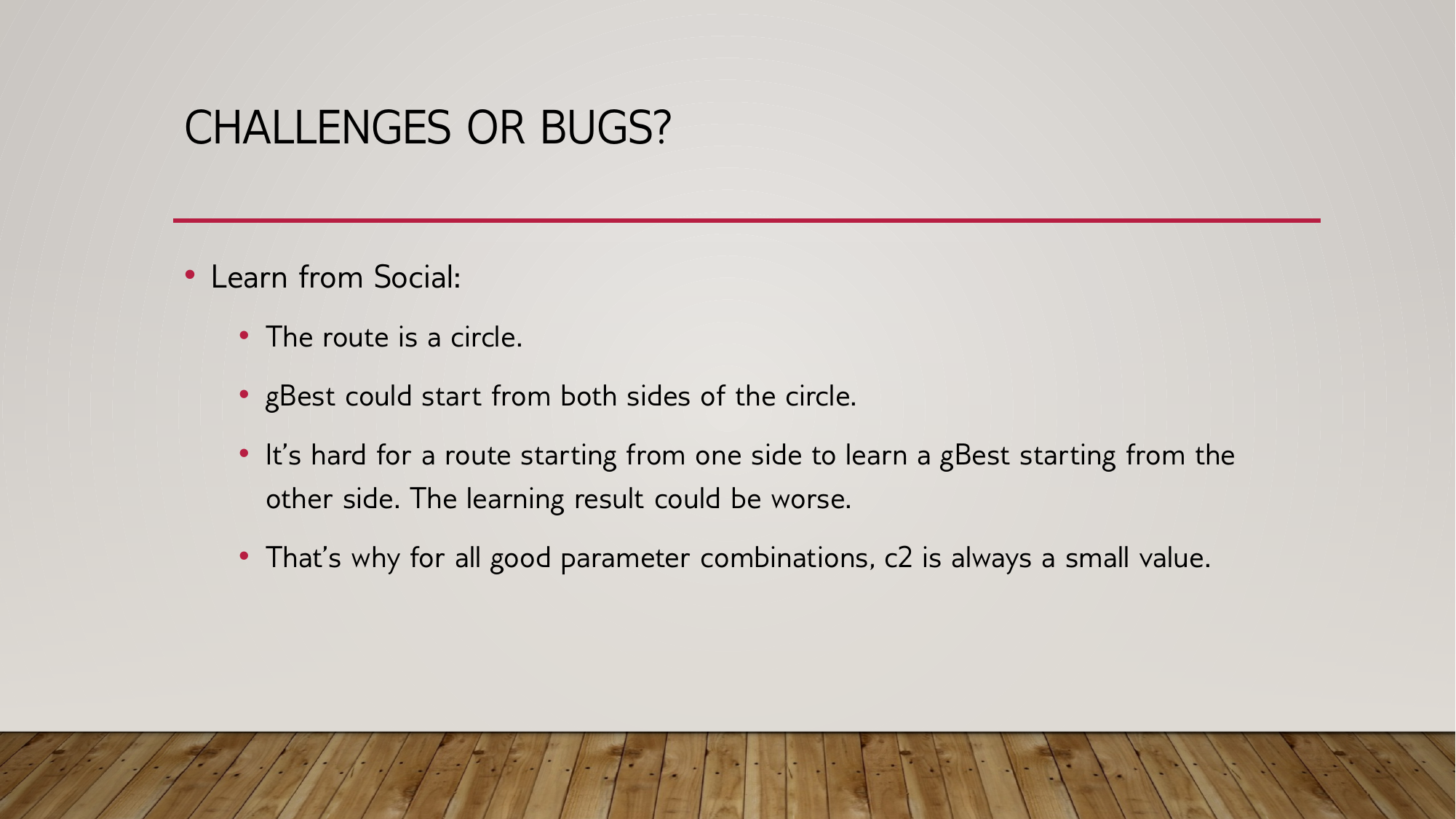

# Challenges or Bugs?
Learn from Social:
The route is a circle.
gBest could start from both sides of the circle.
It’s hard for a route starting from one side to learn a gBest starting from the other side. The learning result could be worse.
That’s why for all good parameter combinations, c2 is always a small value.